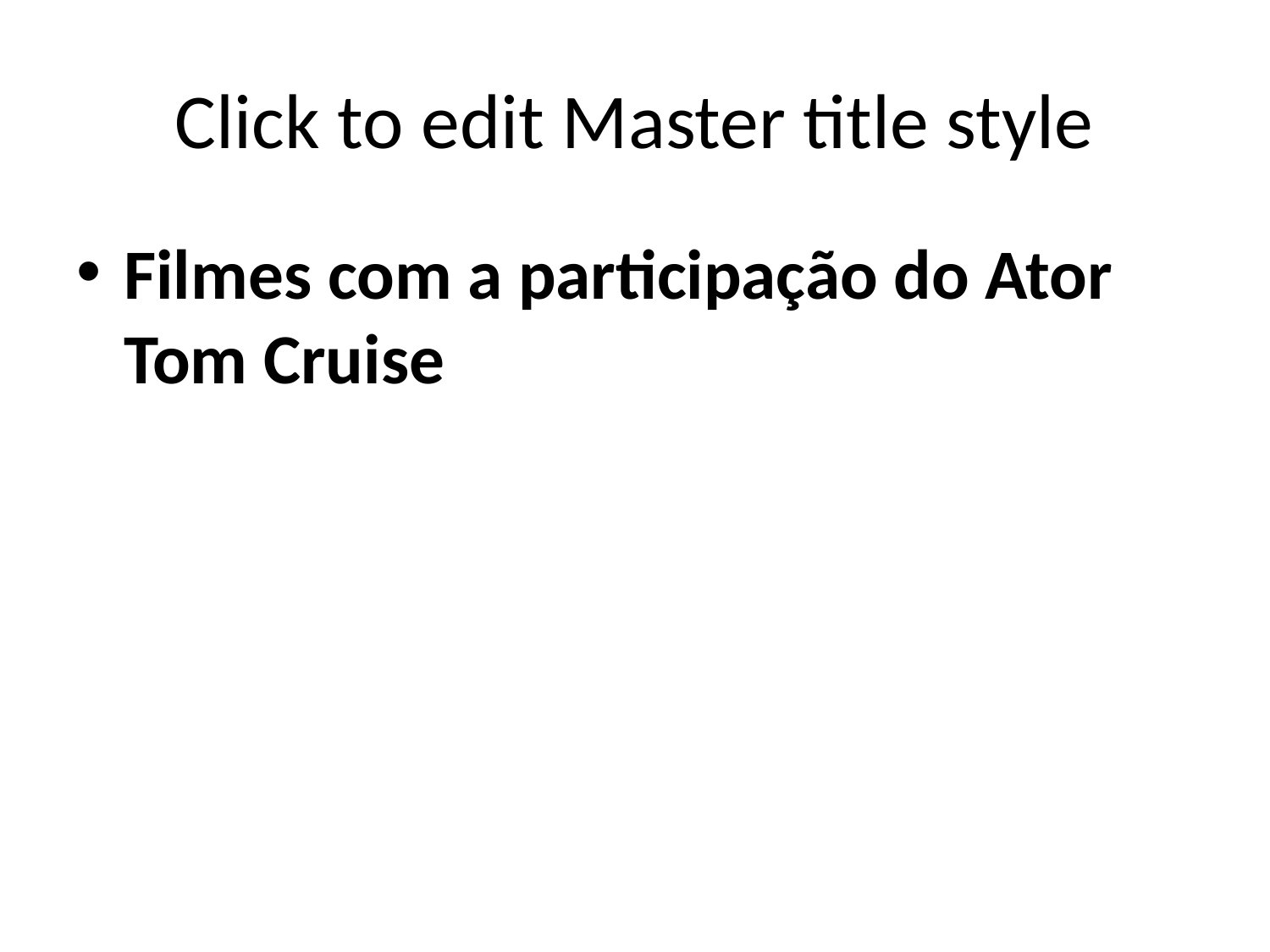

# Click to edit Master title style
Filmes com a participação do Ator Tom Cruise